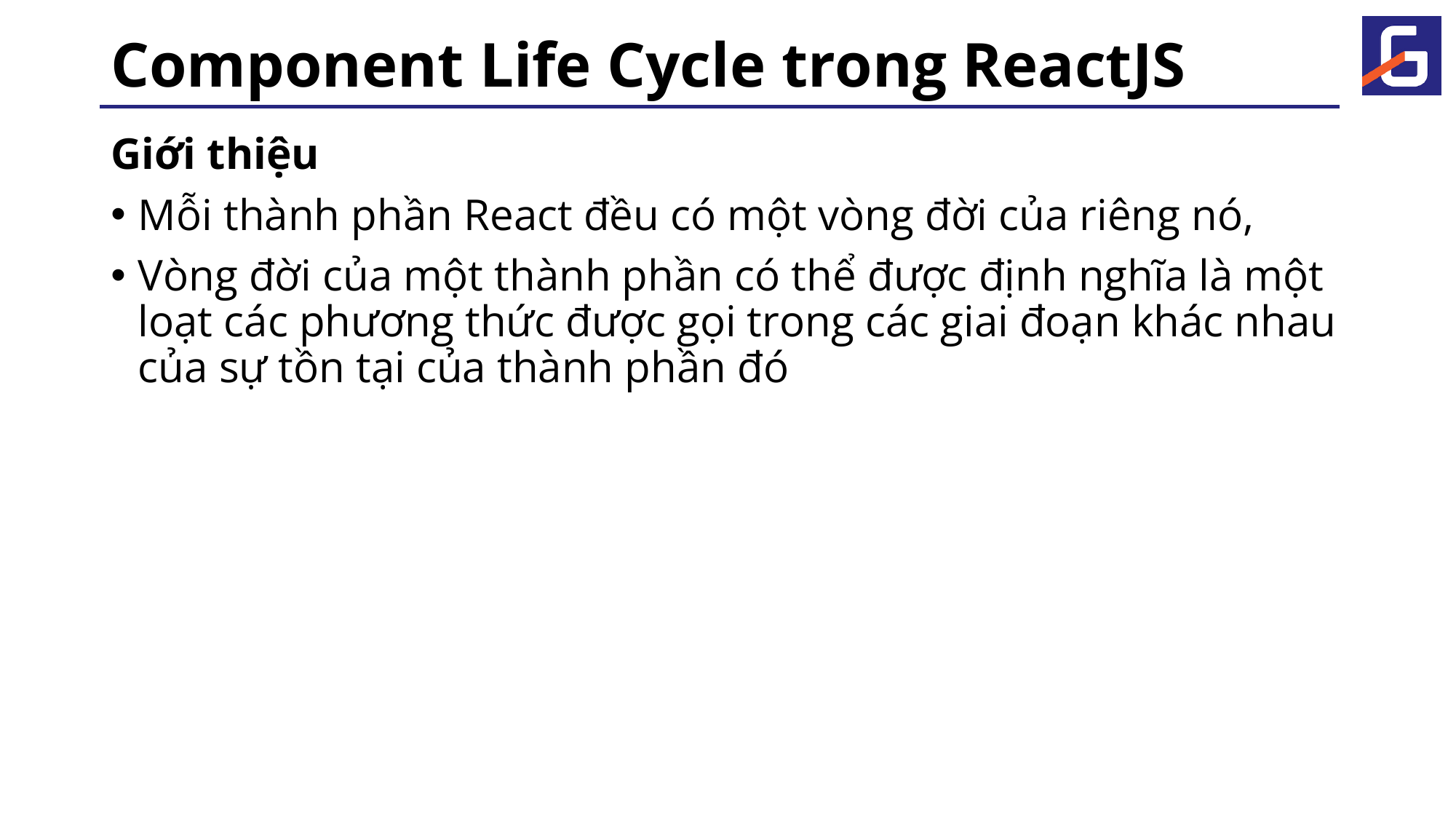

# Component Life Cycle trong ReactJS
Giới thiệu
Mỗi thành phần React đều có một vòng đời của riêng nó,
Vòng đời của một thành phần có thể được định nghĩa là một loạt các phương thức được gọi trong các giai đoạn khác nhau của sự tồn tại của thành phần đó